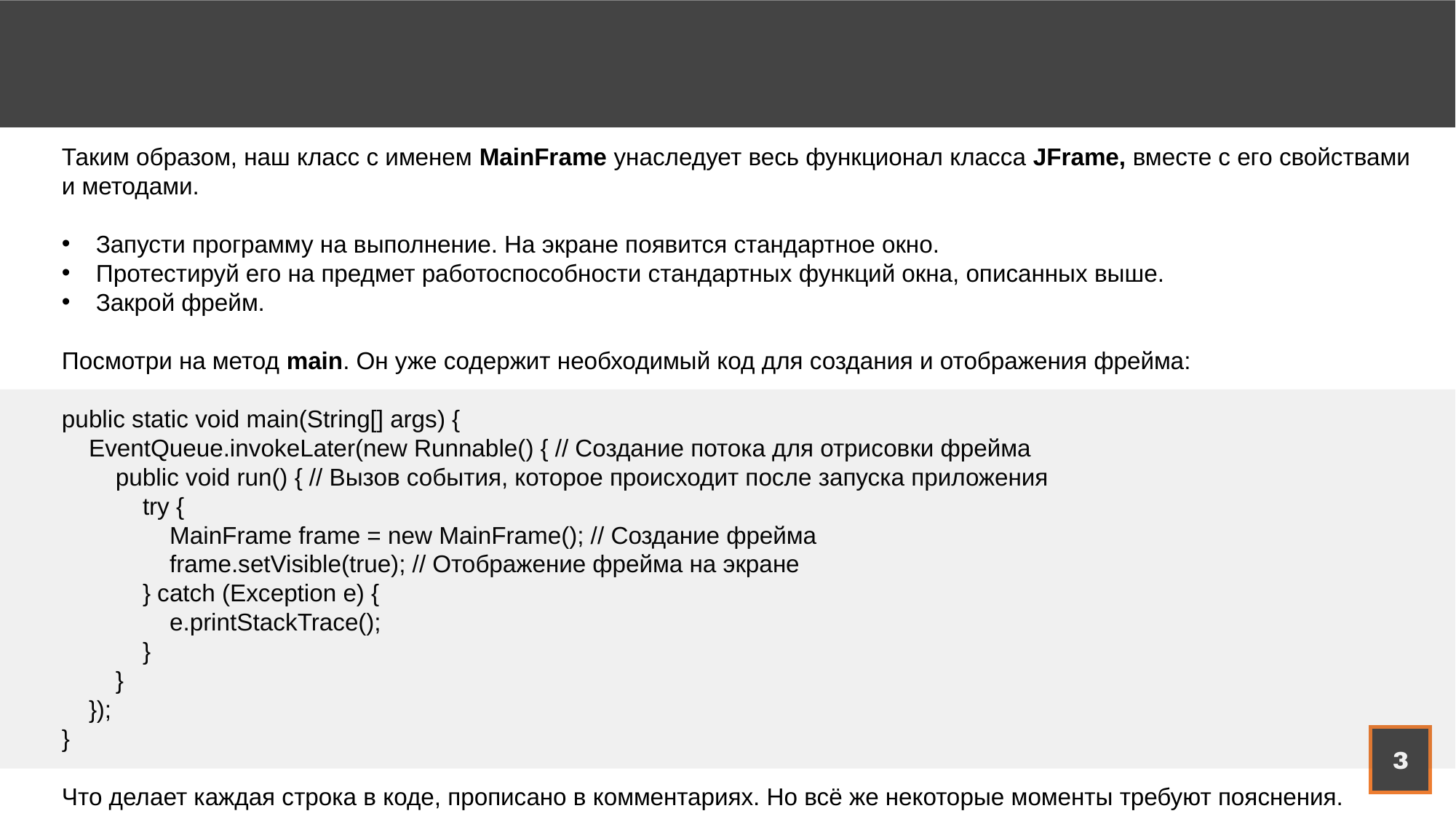

Таким образом, наш класс с именем MainFrame унаследует весь функционал класса JFrame, вместе с его свойствами и методами.

Запусти программу на выполнение. На экране появится стандартное окно.
Протестируй его на предмет работоспособности стандартных функций окна, описанных выше.
Закрой фрейм.

Посмотри на метод main. Он уже содержит необходимый код для создания и отображения фрейма:

public static void main(String[] args) {
    EventQueue.invokeLater(new Runnable() { // Создание потока для отрисовки фрейма
        public void run() { // Вызов события, которое происходит после запуска приложения
            try {
                MainFrame frame = new MainFrame(); // Создание фрейма
                frame.setVisible(true); // Отображение фрейма на экране
            } catch (Exception e) {
                e.printStackTrace();
            }
        }
    });
}

Что делает каждая строка в коде, прописано в комментариях. Но всё же некоторые моменты требуют пояснения.

3